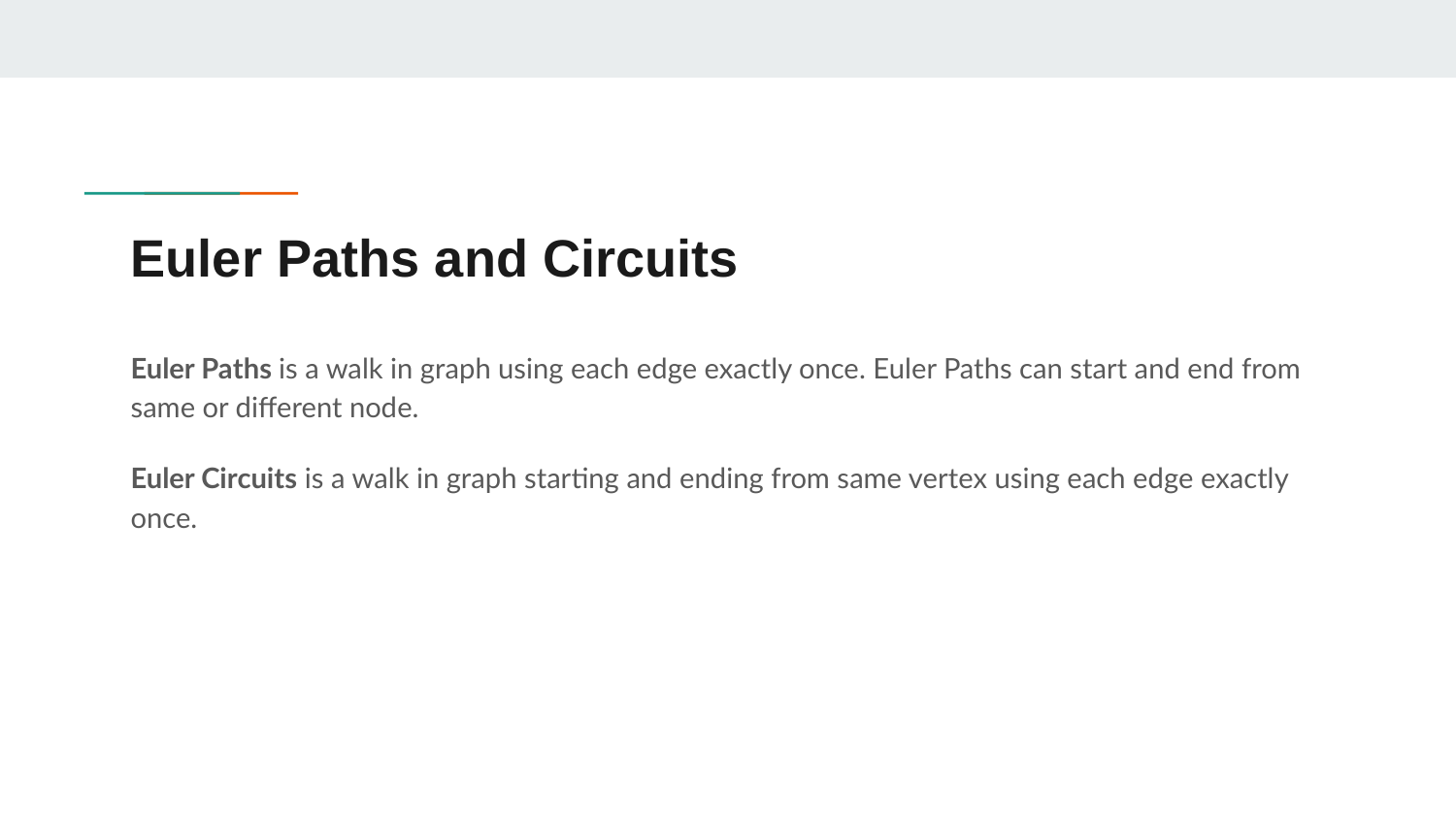

# Euler Paths and Circuits
Euler Paths is a walk in graph using each edge exactly once. Euler Paths can start and end from same or different node.
Euler Circuits is a walk in graph starting and ending from same vertex using each edge exactly once.